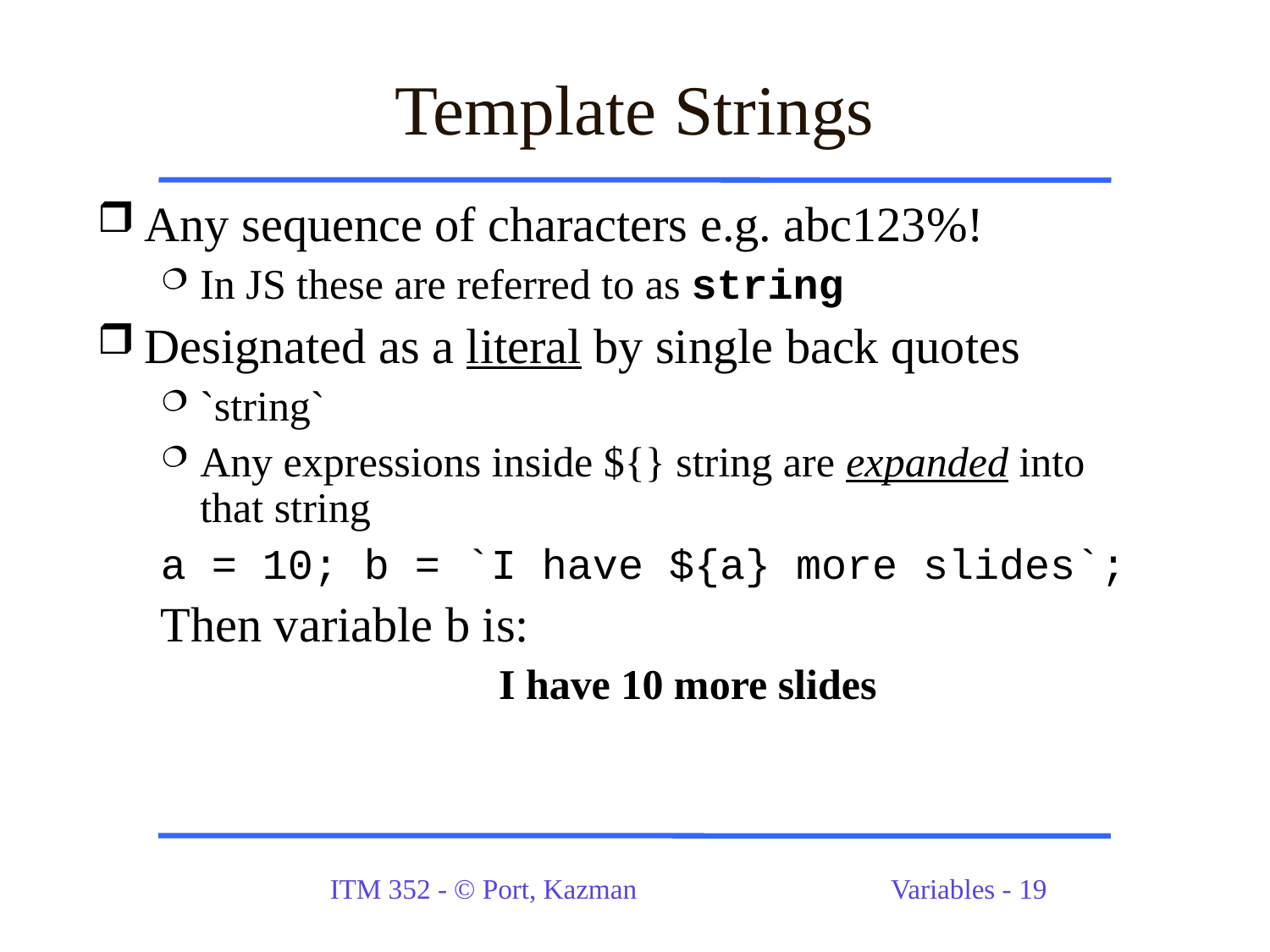

# Template Strings
Any sequence of characters e.g. abc123%!
In JS these are referred to as string
Designated as a literal by single back quotes
`string`
Any expressions inside ${} string are expanded into that string
a = 10; b = `I have ${a} more slides`;
Then variable b is:
I have 10 more slides